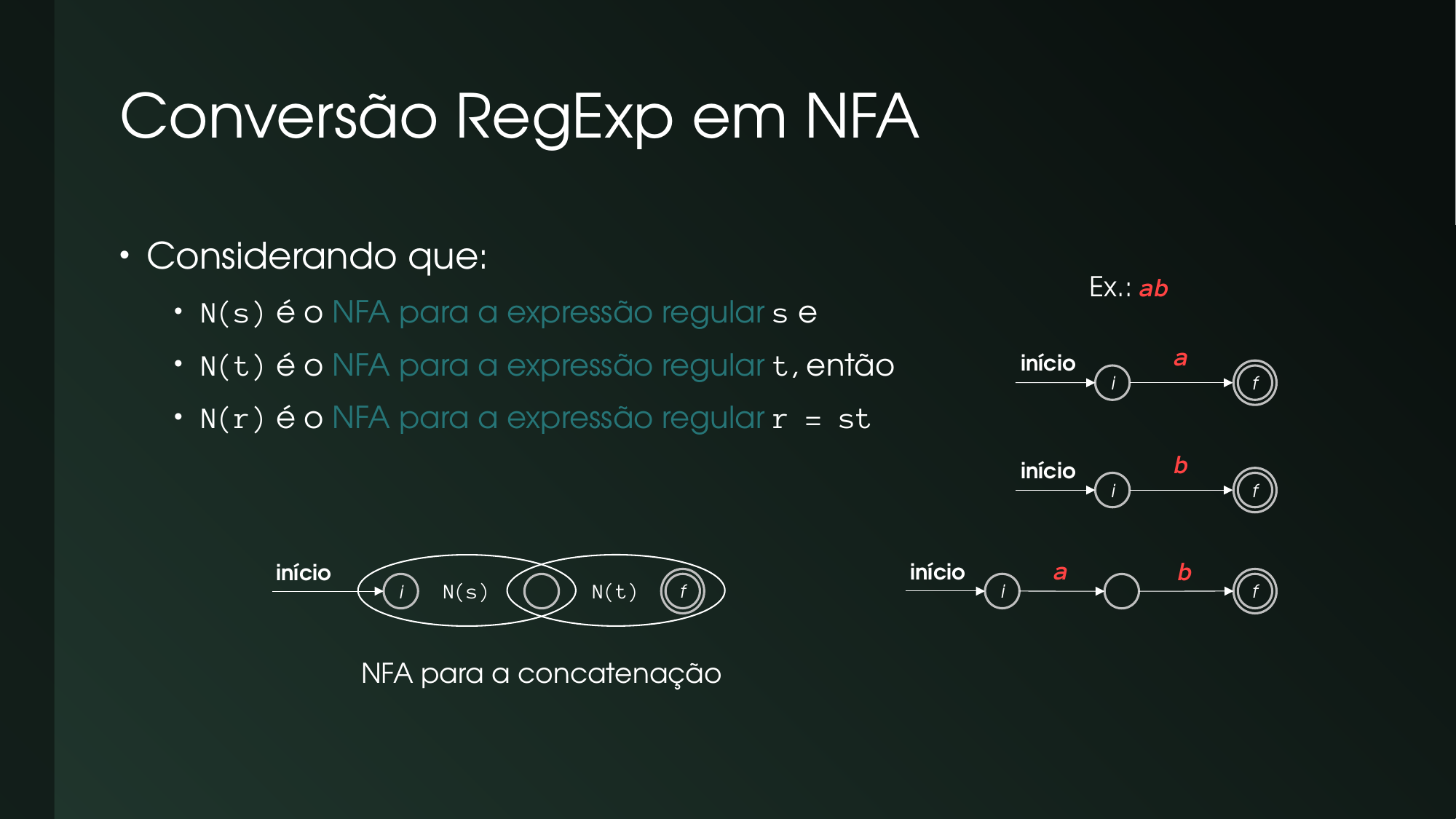

# Conversão RegExp em NFA
Considerando que:
N(s) é o NFA para a expressão regular s e
N(t) é o NFA para a expressão regular t, então
N(r) é o NFA para a expressão regular r = st
Ex.: ab
a
início

f
i
b
início

f
i
a
b
início

f
i

início
N(t)
N(s)

f
i

NFA para a concatenação